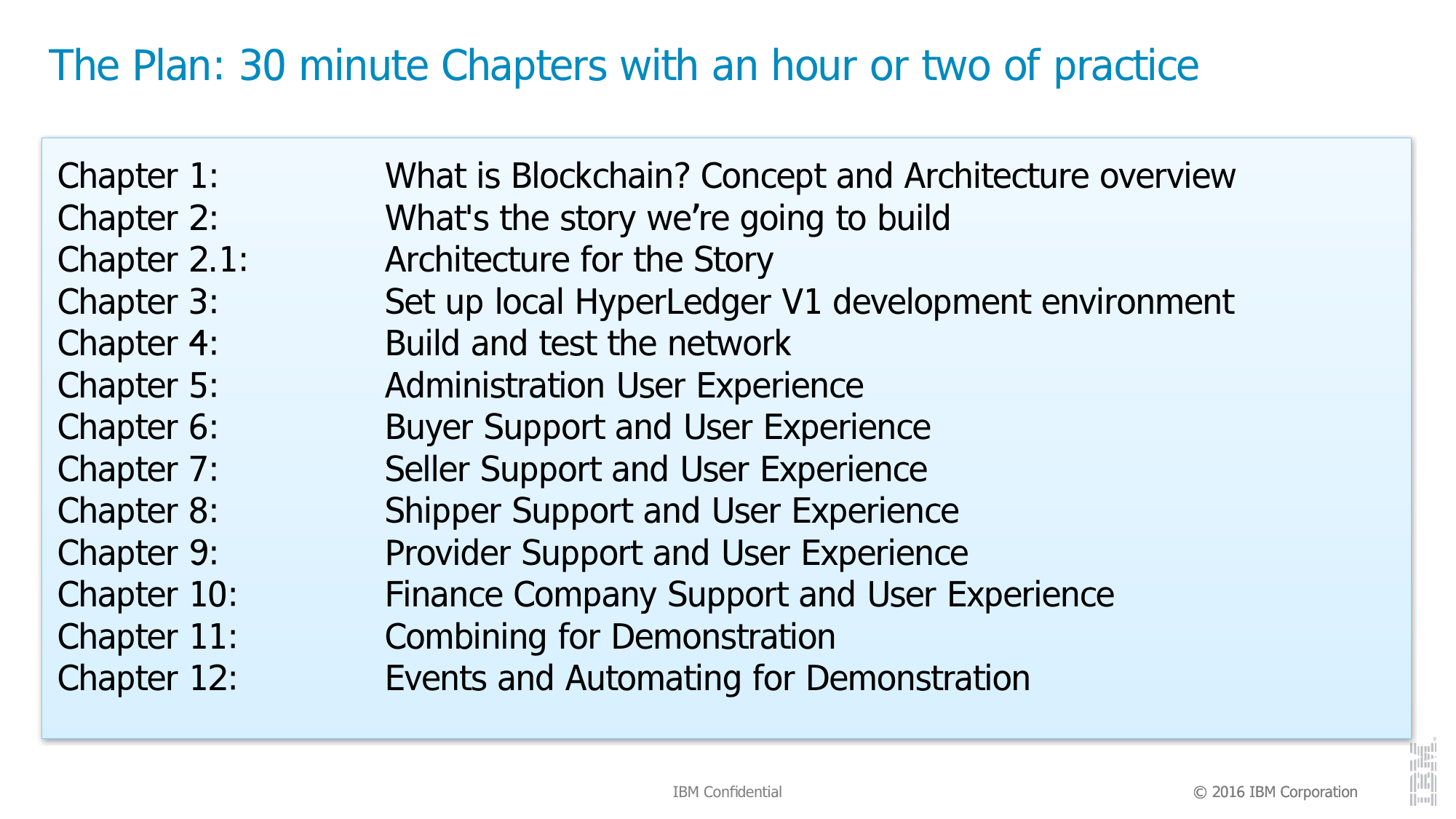

25
# The Plan: 30 minute Chapters with an hour or two of practice

Chapter 1:		What is Blockchain? Concept and Architecture overview
Chapter 2:		What's the story we’re going to build
Chapter 2.1:		Architecture for the Story
Chapter 3:		Set up local HyperLedger V1 development environment
Chapter 4: 		Build and test the network
Chapter 5:		Administration User Experience
Chapter 6:		Buyer Support and User Experience
Chapter 7:		Seller Support and User Experience
Chapter 8:		Shipper Support and User Experience
Chapter 9:		Provider Support and User Experience
Chapter 10:		Finance Company Support and User Experience
Chapter 11:		Combining for Demonstration
Chapter 12:		Events and Automating for Demonstration